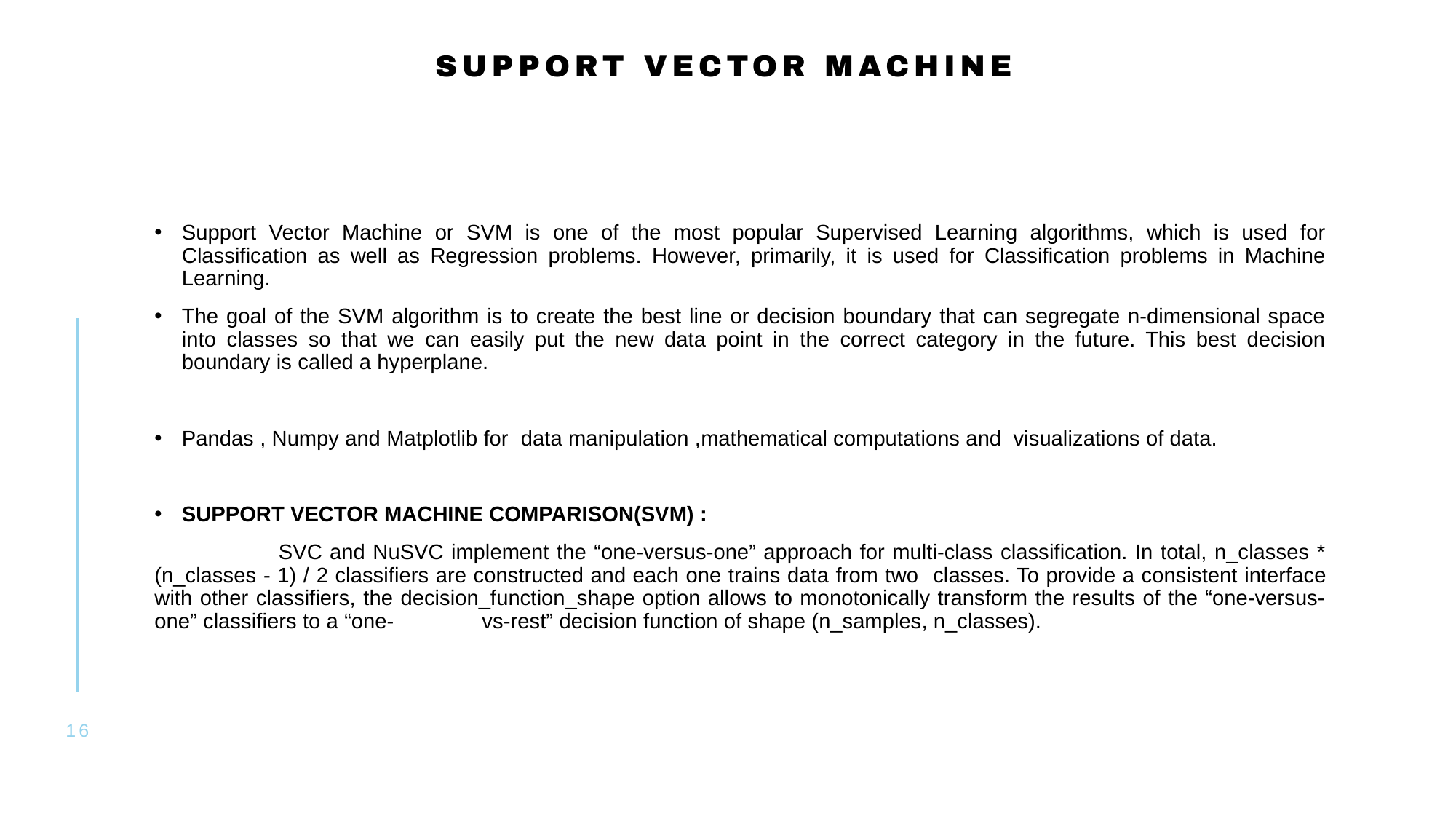

# Support vector machine
Support Vector Machine or SVM is one of the most popular Supervised Learning algorithms, which is used for Classification as well as Regression problems. However, primarily, it is used for Classification problems in Machine Learning.
The goal of the SVM algorithm is to create the best line or decision boundary that can segregate n-dimensional space into classes so that we can easily put the new data point in the correct category in the future. This best decision boundary is called a hyperplane.

Pandas , Numpy and Matplotlib for  data manipulation ,mathematical computations and  visualizations of data.

SUPPORT VECTOR MACHINE COMPARISON(SVM) :
         	SVC and NuSVC implement the “one-versus-one” approach for multi-class classification. In total, n_classes * (n_classes - 1) / 2 classifiers are constructed and each one trains data from two 	classes. To provide a consistent interface with other classifiers, the decision_function_shape option allows to monotonically transform the results of the “one-versus-one” classifiers to a “one-	vs-rest” decision function of shape (n_samples, n_classes).

16